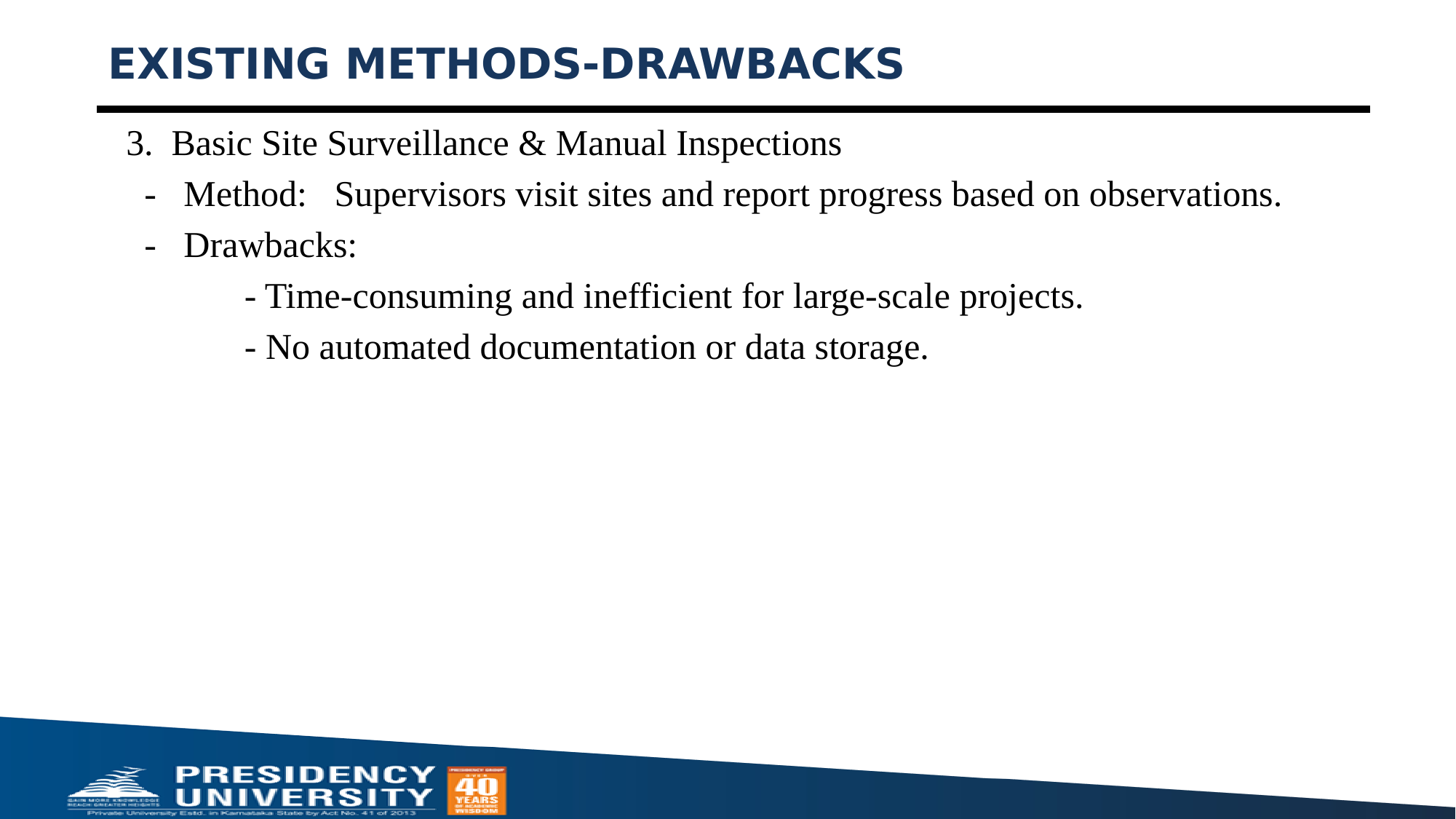

# EXISTING METHODS-DRAWBACKS
 3.  Basic Site Surveillance & Manual Inspections
   -   Method:   Supervisors visit sites and report progress based on observations.
   -   Drawbacks:
      	  - Time-consuming and inefficient for large-scale projects.
   	  - No automated documentation or data storage.